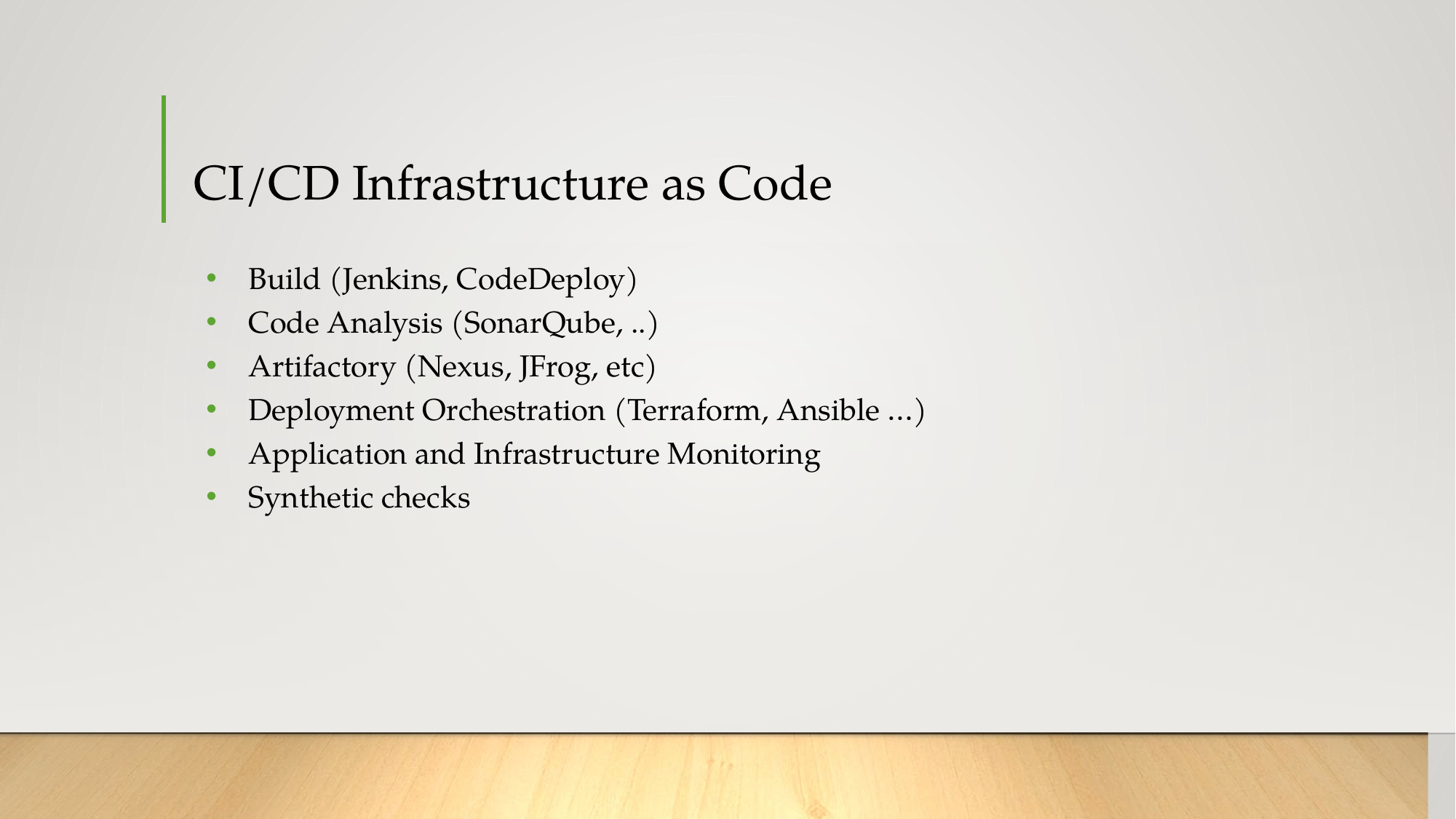

# CI/CD Infrastructure as Code
Build (Jenkins, CodeDeploy)
Code Analysis (SonarQube, ..)
Artifactory (Nexus, JFrog, etc)
Deployment Orchestration (Terraform, Ansible …)
Application and Infrastructure Monitoring
Synthetic checks